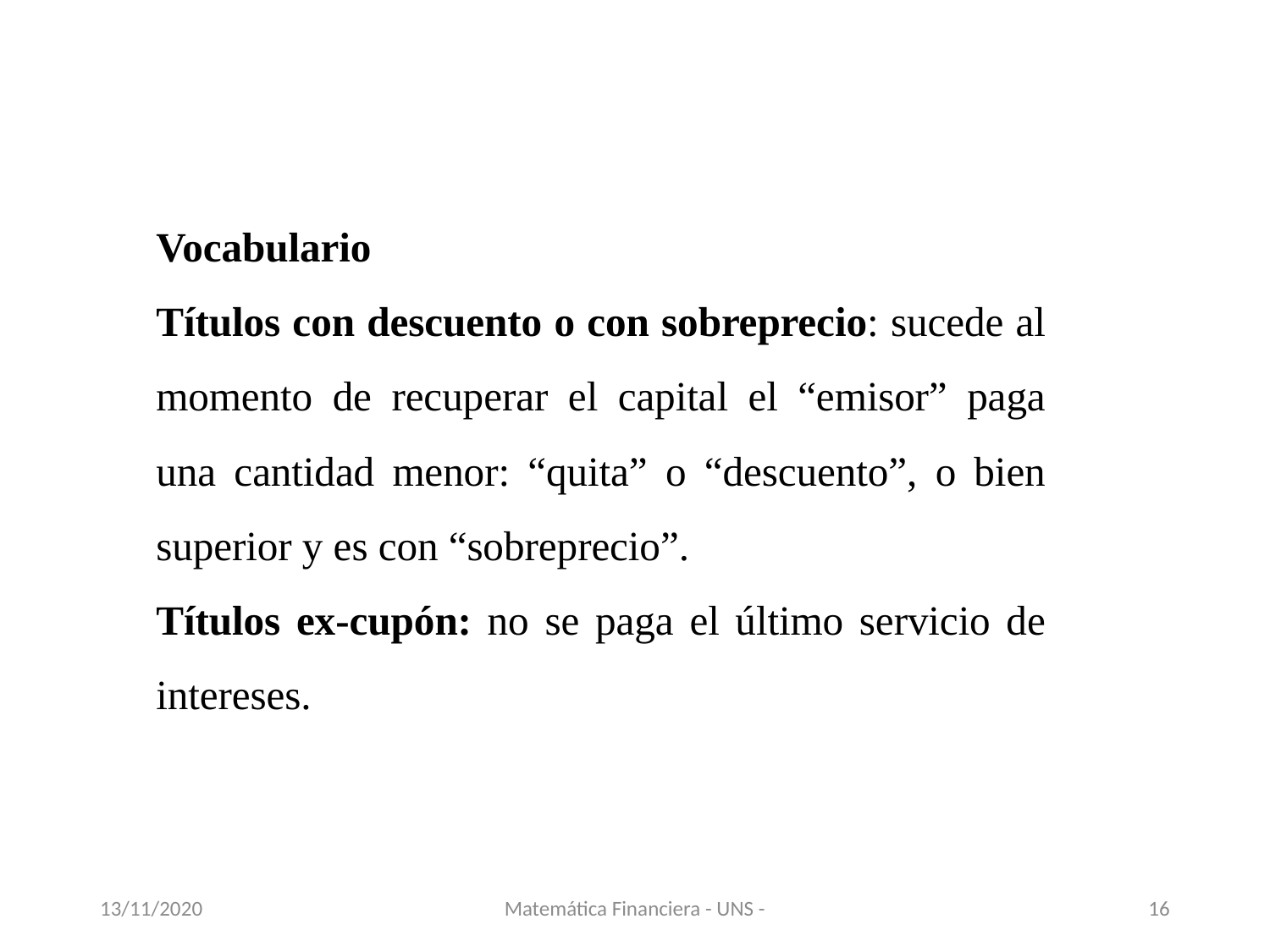

Vocabulario
Títulos con descuento o con sobreprecio: sucede al momento de recuperar el capital el “emisor” paga una cantidad menor: “quita” o “descuento”, o bien superior y es con “sobreprecio”.
Títulos ex-cupón: no se paga el último servicio de intereses.
13/11/2020
Matemática Financiera - UNS -
16